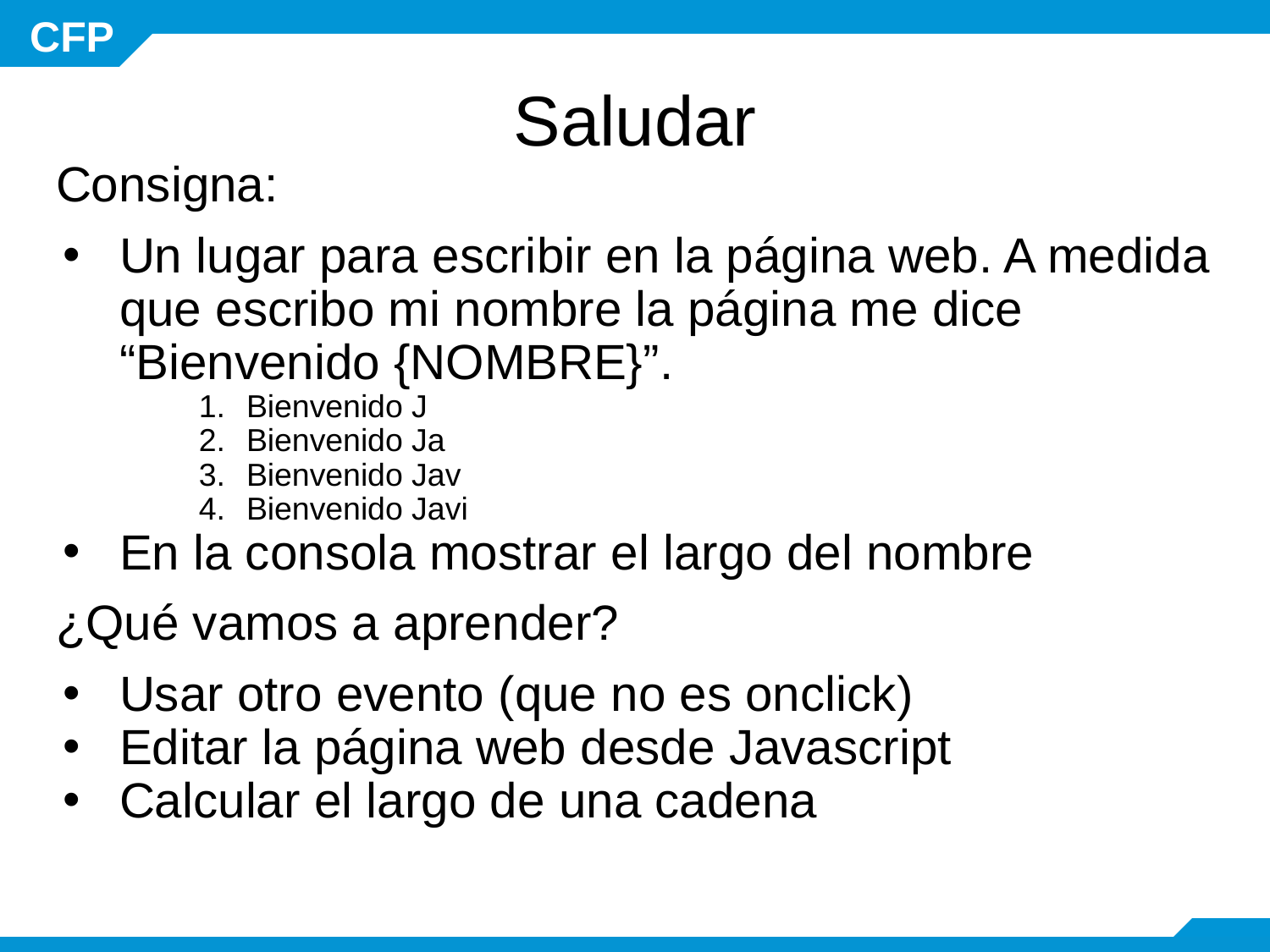

# Saludar
Consigna:
Un lugar para escribir en la página web. A medida que escribo mi nombre la página me dice “Bienvenido {NOMBRE}”.
Bienvenido J
Bienvenido Ja
Bienvenido Jav
Bienvenido Javi
En la consola mostrar el largo del nombre
¿Qué vamos a aprender?
Usar otro evento (que no es onclick)
Editar la página web desde Javascript
Calcular el largo de una cadena